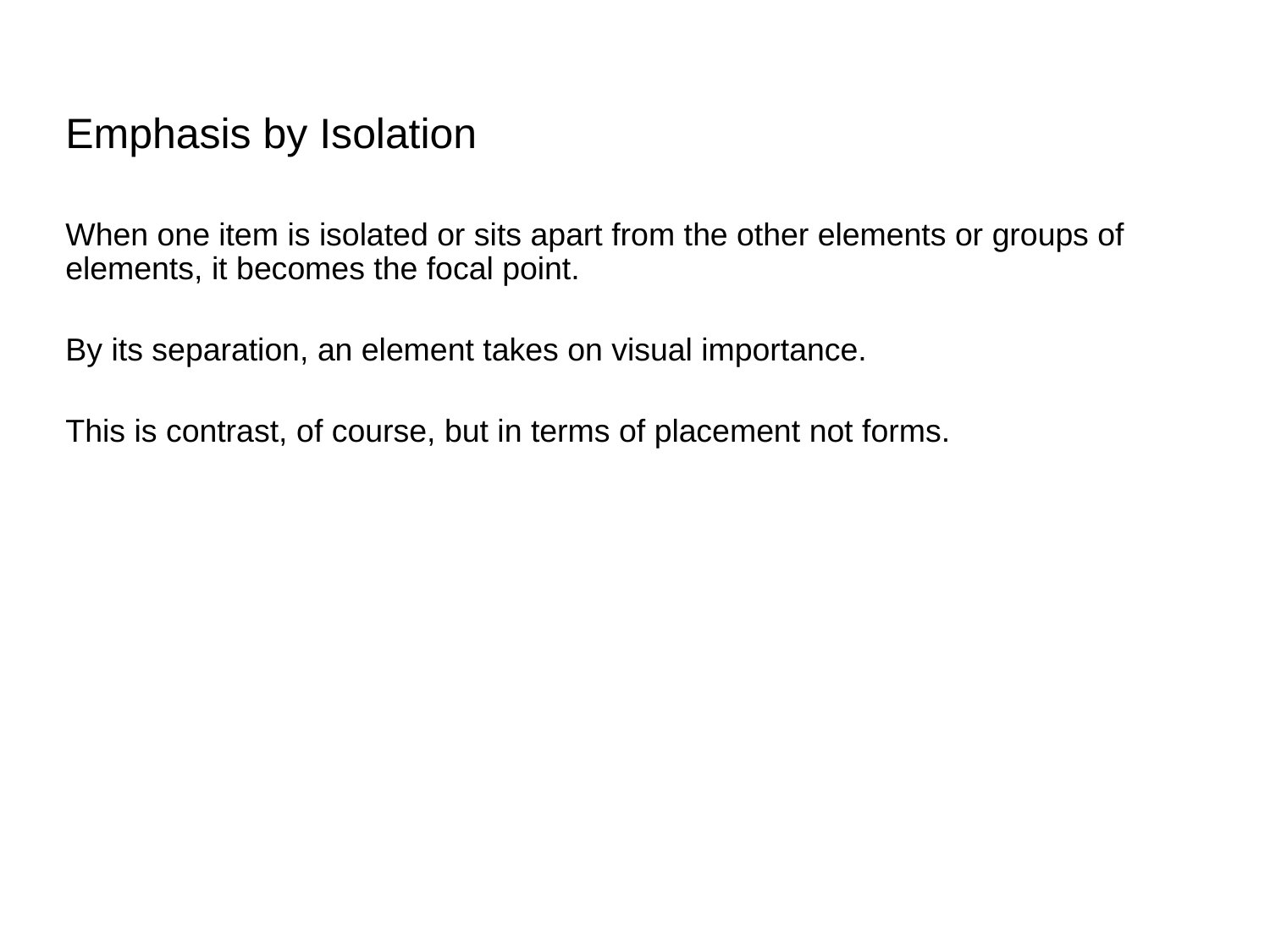

Emphasis by Isolation

When one item is isolated or sits apart from the other elements or groups of elements, it becomes the focal point.

By its separation, an element takes on visual importance.

This is contrast, of course, but in terms of placement not forms.